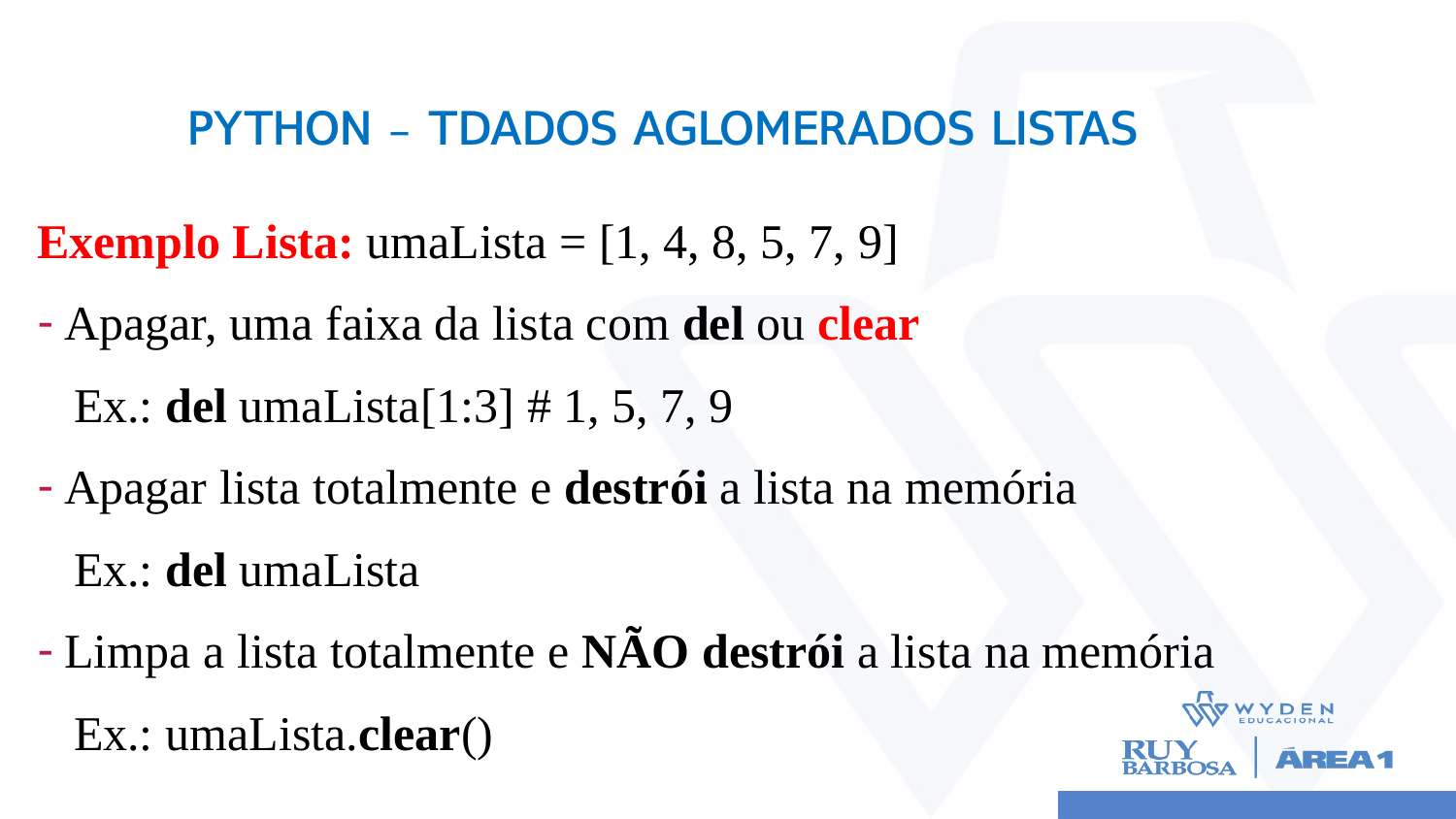

# Python – TDados Aglomerados Listas
Exemplo Lista: umaLista = [1, 4, 8, 5, 7, 9]
Apagar, uma faixa da lista com del ou clear
   Ex.: del umaLista[1:3] # 1, 5, 7, 9
Apagar lista totalmente e destrói a lista na memória
   Ex.: del umaLista
Limpa a lista totalmente e NÃO destrói a lista na memória
   Ex.: umaLista.clear()